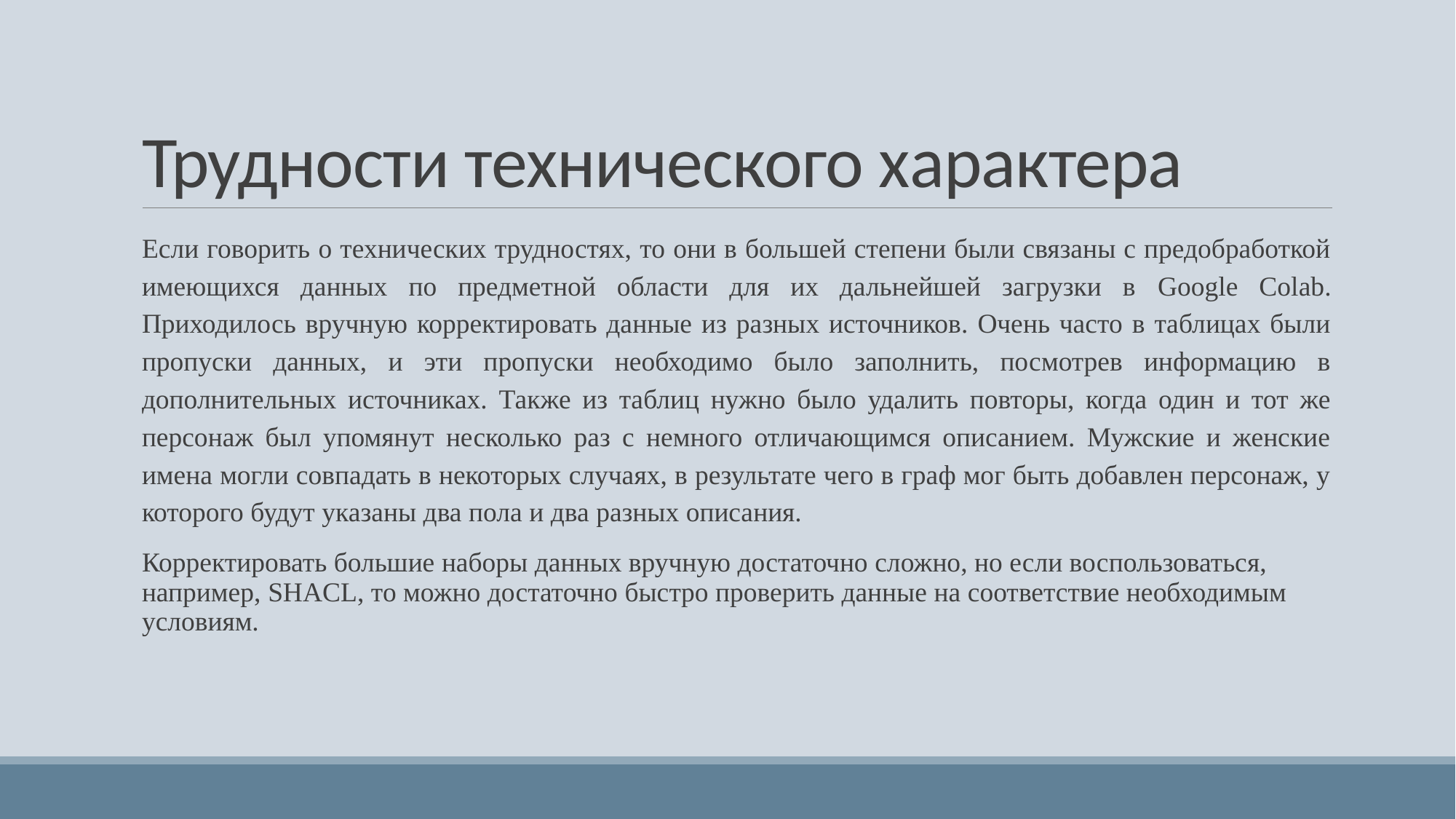

# Трудности технического характера
Если говорить о технических трудностях, то они в большей степени были связаны с предобработкой имеющихся данных по предметной области для их дальнейшей загрузки в Google Colab. Приходилось вручную корректировать данные из разных источников. Очень часто в таблицах были пропуски данных, и эти пропуски необходимо было заполнить, посмотрев информацию в дополнительных источниках. Также из таблиц нужно было удалить повторы, когда один и тот же персонаж был упомянут несколько раз с немного отличающимся описанием. Мужские и женские имена могли совпадать в некоторых случаях, в результате чего в граф мог быть добавлен персонаж, у которого будут указаны два пола и два разных описания.
Корректировать большие наборы данных вручную достаточно сложно, но если воспользоваться, например, SHACL, то можно достаточно быстро проверить данные на соответствие необходимым условиям.